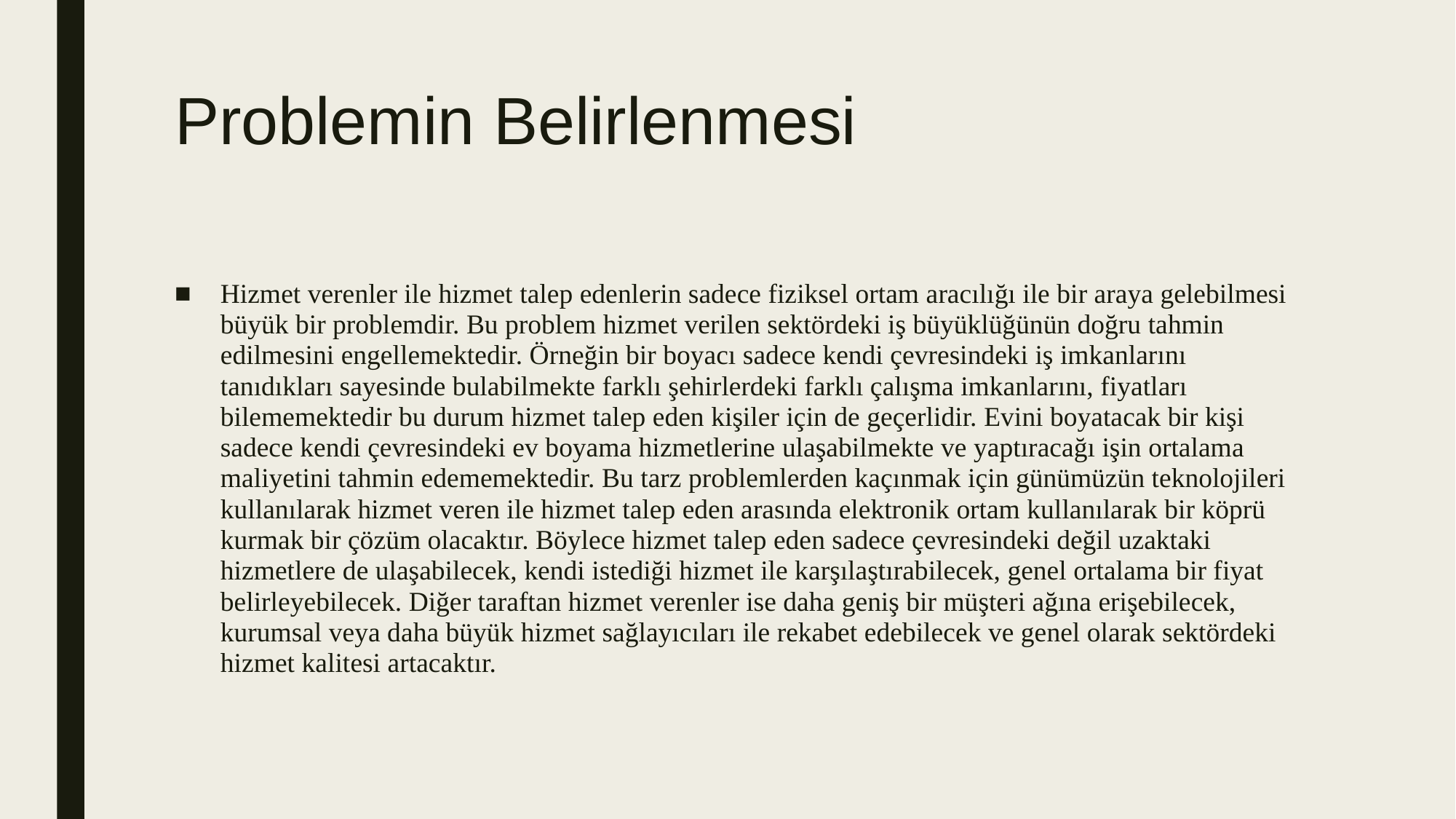

# Problemin Belirlenmesi
Hizmet verenler ile hizmet talep edenlerin sadece fiziksel ortam aracılığı ile bir araya gelebilmesi büyük bir problemdir. Bu problem hizmet verilen sektördeki iş büyüklüğünün doğru tahmin edilmesini engellemektedir. Örneğin bir boyacı sadece kendi çevresindeki iş imkanlarını tanıdıkları sayesinde bulabilmekte farklı şehirlerdeki farklı çalışma imkanlarını, fiyatları bilememektedir bu durum hizmet talep eden kişiler için de geçerlidir. Evini boyatacak bir kişi sadece kendi çevresindeki ev boyama hizmetlerine ulaşabilmekte ve yaptıracağı işin ortalama maliyetini tahmin edememektedir. Bu tarz problemlerden kaçınmak için günümüzün teknolojileri kullanılarak hizmet veren ile hizmet talep eden arasında elektronik ortam kullanılarak bir köprü kurmak bir çözüm olacaktır. Böylece hizmet talep eden sadece çevresindeki değil uzaktaki hizmetlere de ulaşabilecek, kendi istediği hizmet ile karşılaştırabilecek, genel ortalama bir fiyat belirleyebilecek. Diğer taraftan hizmet verenler ise daha geniş bir müşteri ağına erişebilecek, kurumsal veya daha büyük hizmet sağlayıcıları ile rekabet edebilecek ve genel olarak sektördeki hizmet kalitesi artacaktır.